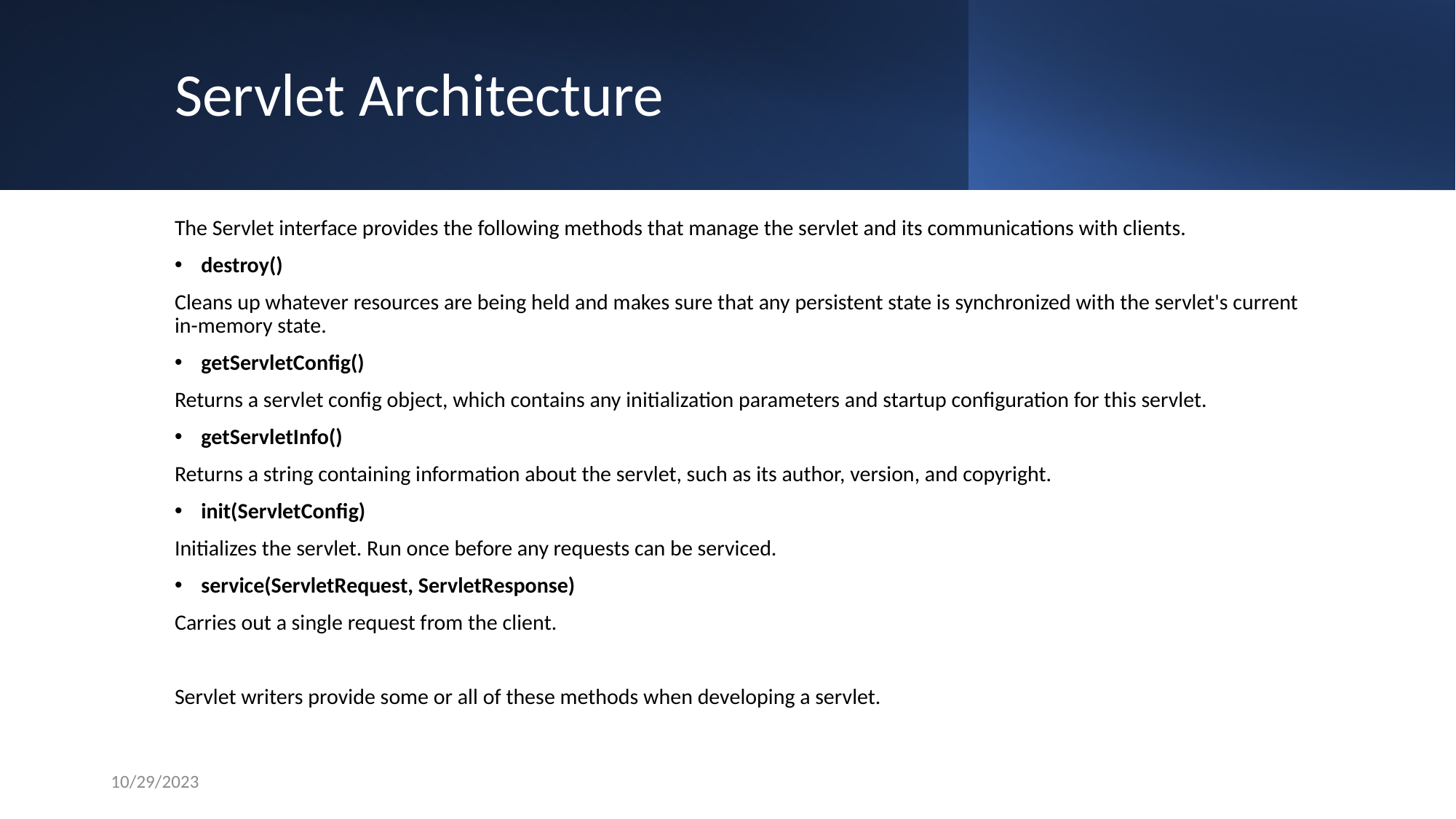

# Servlet Architecture
The Servlet interface provides the following methods that manage the servlet and its communications with clients.
destroy()
Cleans up whatever resources are being held and makes sure that any persistent state is synchronized with the servlet's current in-memory state.
getServletConfig()
Returns a servlet config object, which contains any initialization parameters and startup configuration for this servlet.
getServletInfo()
Returns a string containing information about the servlet, such as its author, version, and copyright.
init(ServletConfig)
Initializes the servlet. Run once before any requests can be serviced.
service(ServletRequest, ServletResponse)
Carries out a single request from the client.

Servlet writers provide some or all of these methods when developing a servlet.
10/29/2023
9